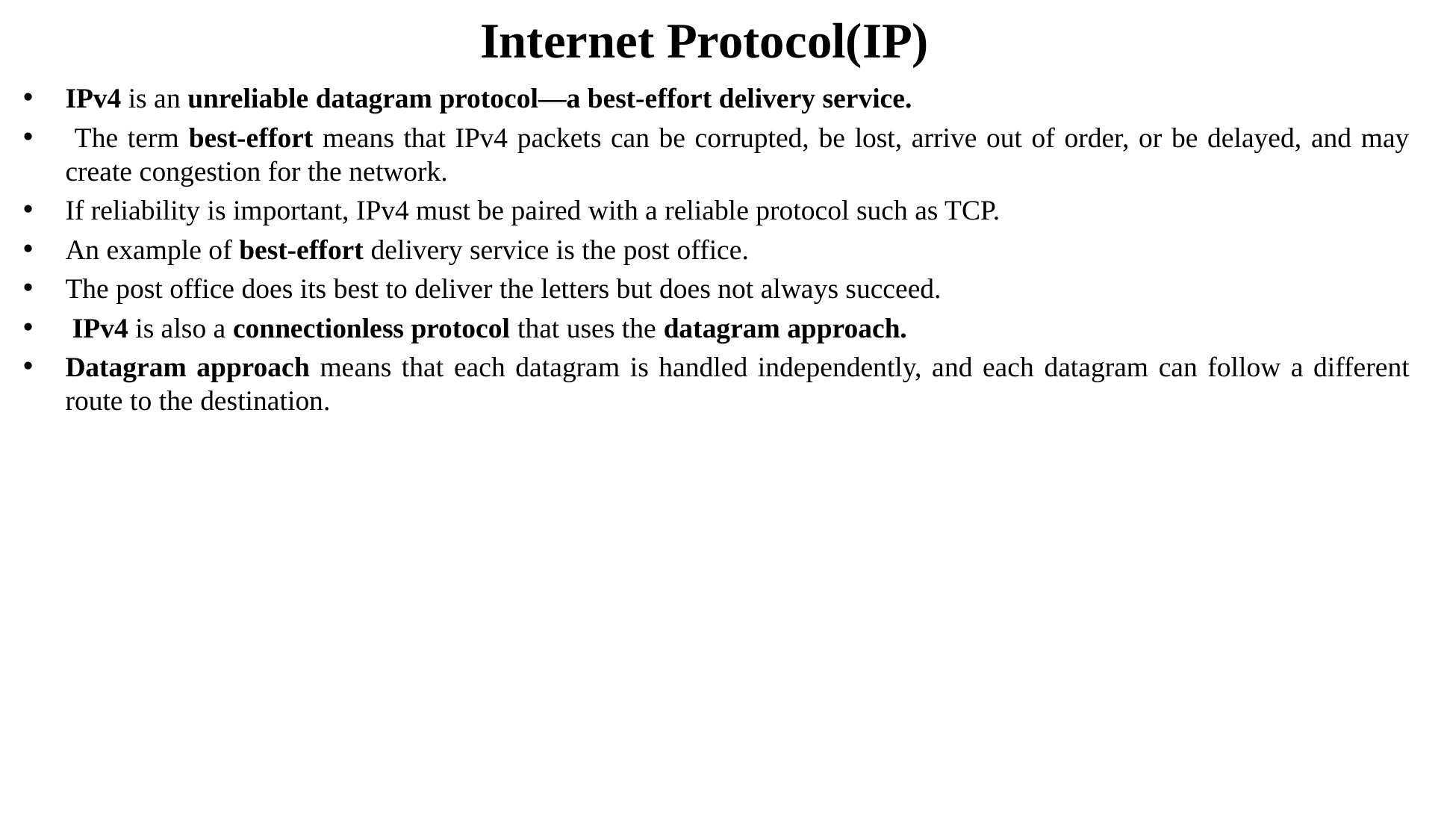

# Internet Protocol(IP)
IPv4 is an unreliable datagram protocol—a best-effort delivery service.
 The term best-effort means that IPv4 packets can be corrupted, be lost, arrive out of order, or be delayed, and may create congestion for the network.
If reliability is important, IPv4 must be paired with a reliable protocol such as TCP.
An example of best-effort delivery service is the post office.
The post office does its best to deliver the letters but does not always succeed.
 IPv4 is also a connectionless protocol that uses the datagram approach.
Datagram approach means that each datagram is handled independently, and each datagram can follow a different route to the destination.